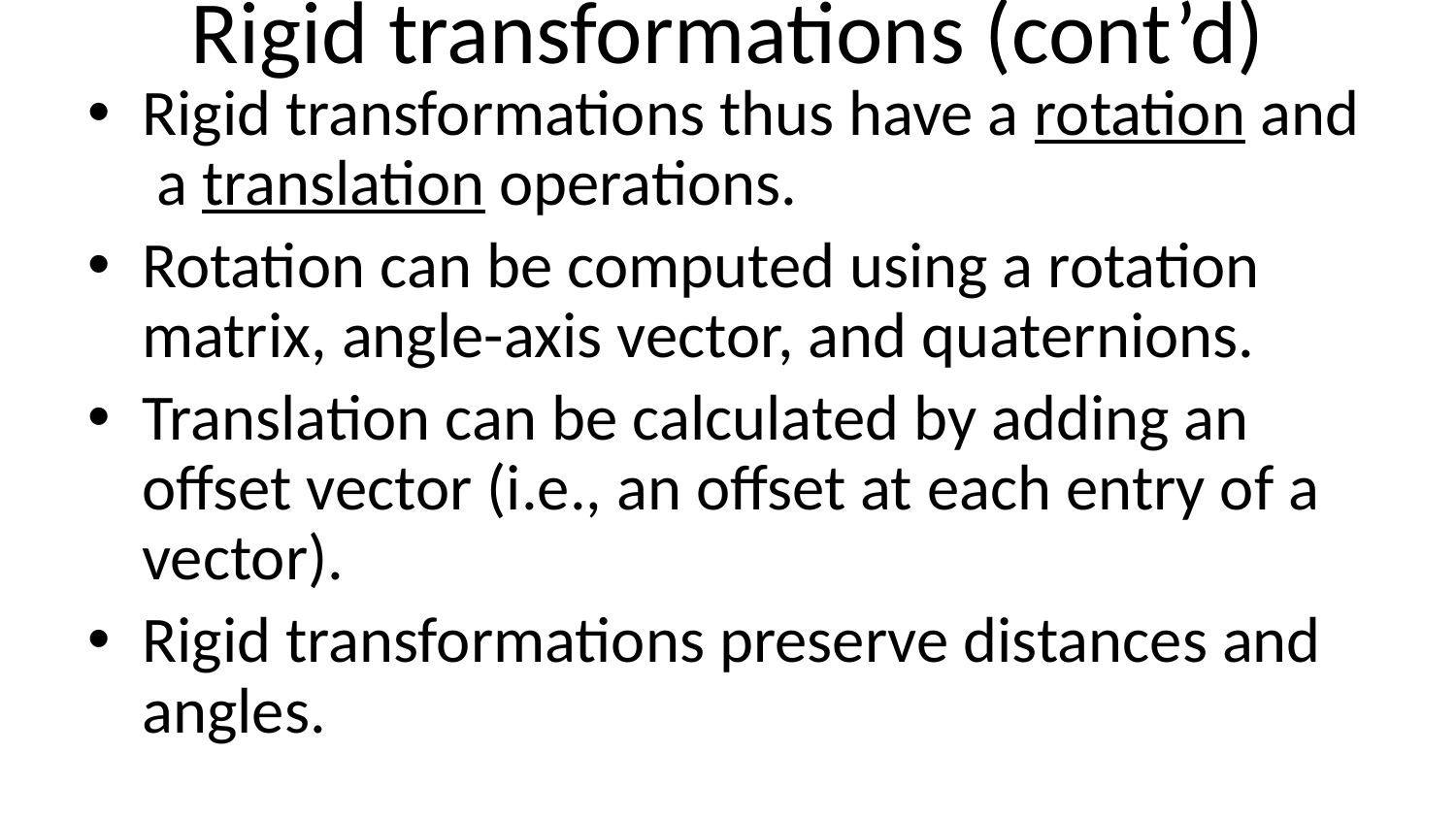

# Rigid transformations (cont’d)
Rigid transformations thus have a rotation and  a translation operations.
Rotation can be computed using a rotation matrix, angle-axis vector, and quaternions.
Translation can be calculated by adding an offset vector (i.e., an offset at each entry of a vector).
Rigid transformations preserve distances and angles.